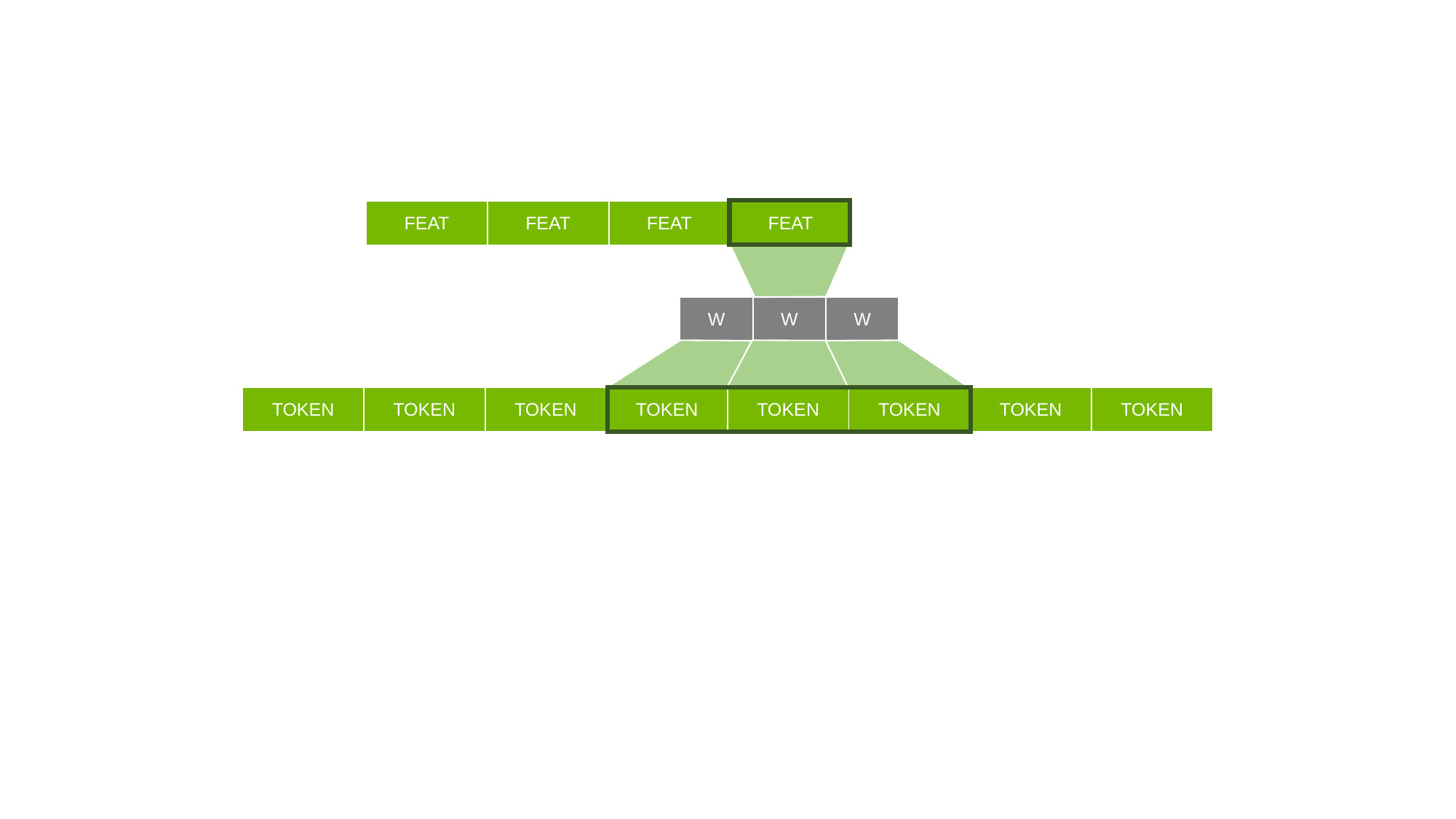

| FEAT | FEAT | FEAT | FEAT | FEAT | FEAT |
| --- | --- | --- | --- | --- | --- |

| W | W | W |
| --- | --- | --- |

| TOKEN | TOKEN | TOKEN | TOKEN | TOKEN | TOKEN | TOKEN | TOKEN |
| --- | --- | --- | --- | --- | --- | --- | --- |